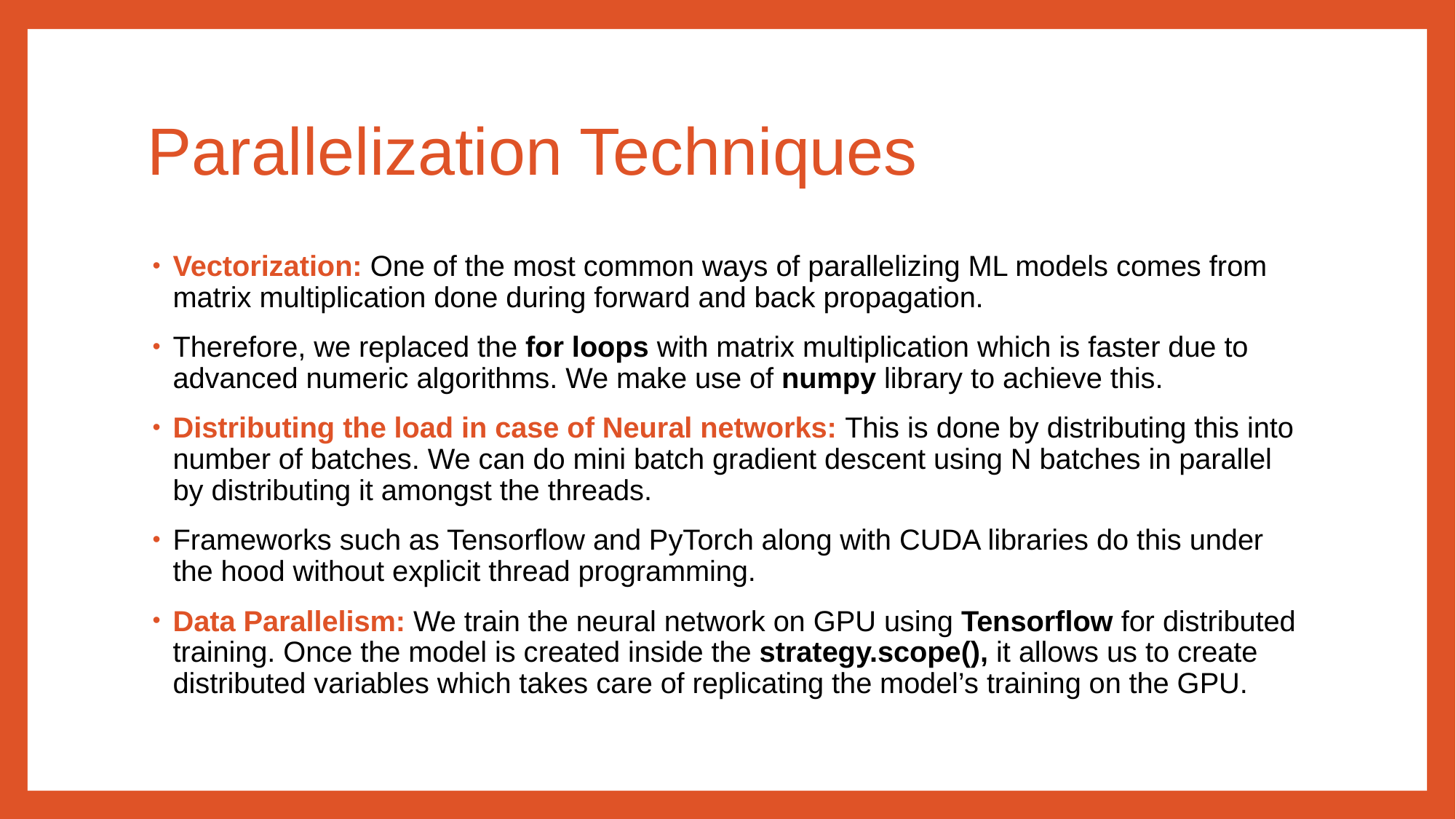

# Parallelization Techniques
Vectorization: One of the most common ways of parallelizing ML models comes from matrix multiplication done during forward and back propagation.
Therefore, we replaced the for loops with matrix multiplication which is faster due to advanced numeric algorithms. We make use of numpy library to achieve this.
Distributing the load in case of Neural networks: This is done by distributing this into number of batches. We can do mini batch gradient descent using N batches in parallel by distributing it amongst the threads.
Frameworks such as Tensorflow and PyTorch along with CUDA libraries do this under the hood without explicit thread programming.
Data Parallelism: We train the neural network on GPU using Tensorflow for distributed training. Once the model is created inside the strategy.scope(), it allows us to create distributed variables which takes care of replicating the model’s training on the GPU.